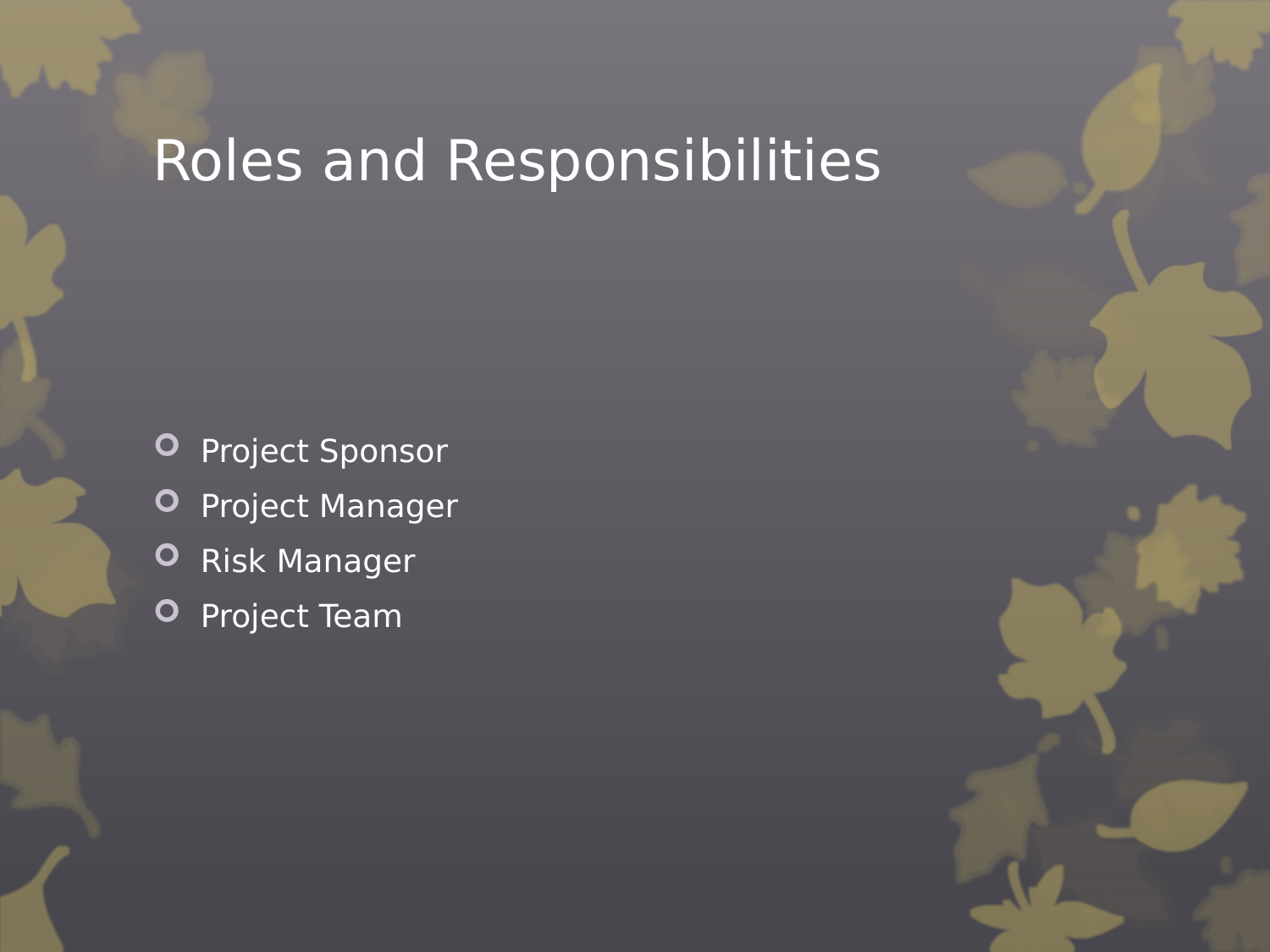

# Roles and Responsibilities
Project Sponsor
Project Manager
Risk Manager
Project Team